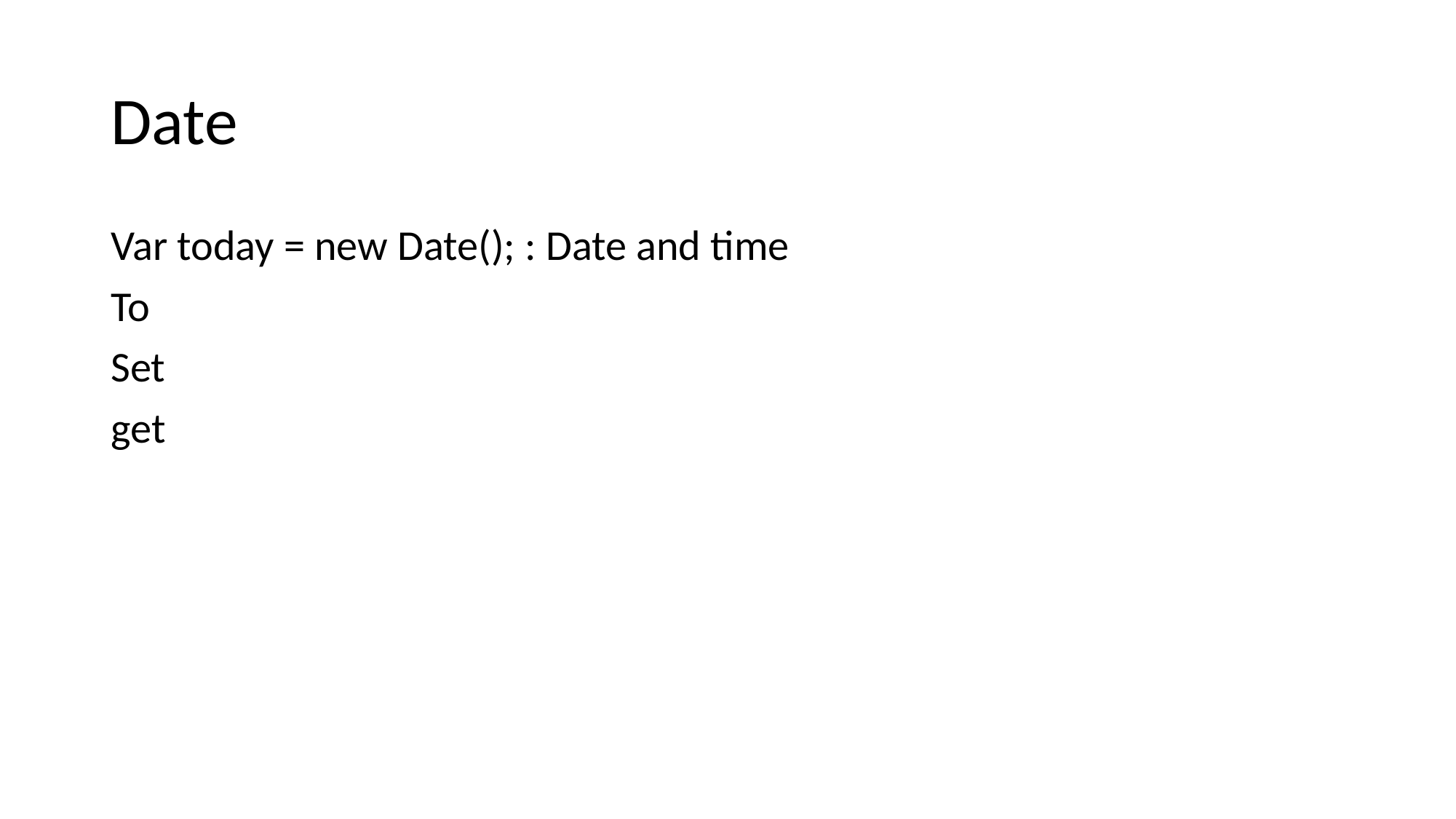

# Date
Var today = new Date(); : Date and time
To
Set
get